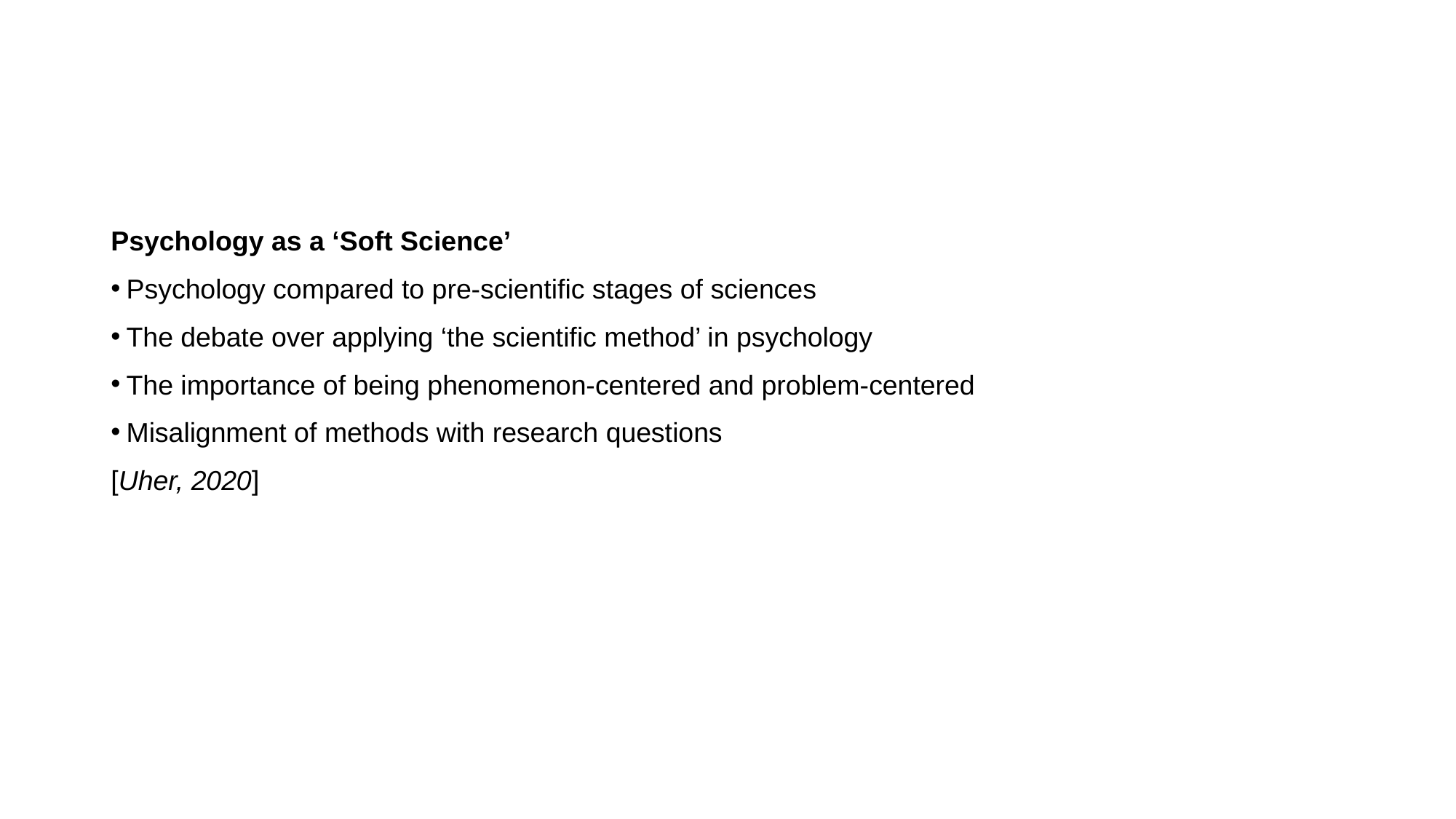

Psychology as a ‘Soft Science’
Psychology compared to pre-scientific stages of sciences
The debate over applying ‘the scientific method’ in psychology
The importance of being phenomenon-centered and problem-centered
Misalignment of methods with research questions
[Uher, 2020]